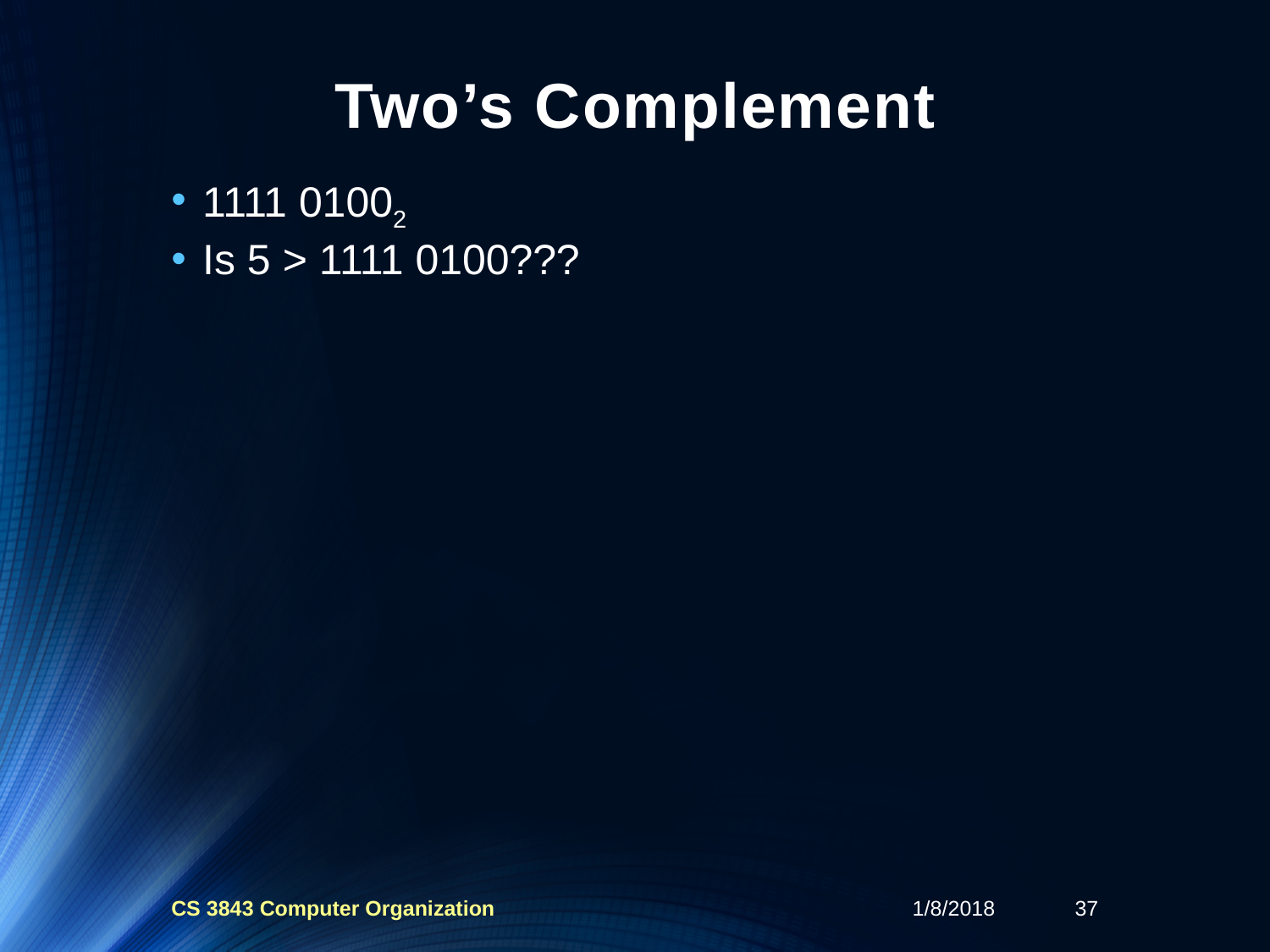

# Two’s Complement
1111 01002
Is 5 > 1111 0100???

CS 3843 Computer Organization
1/8/2018
37